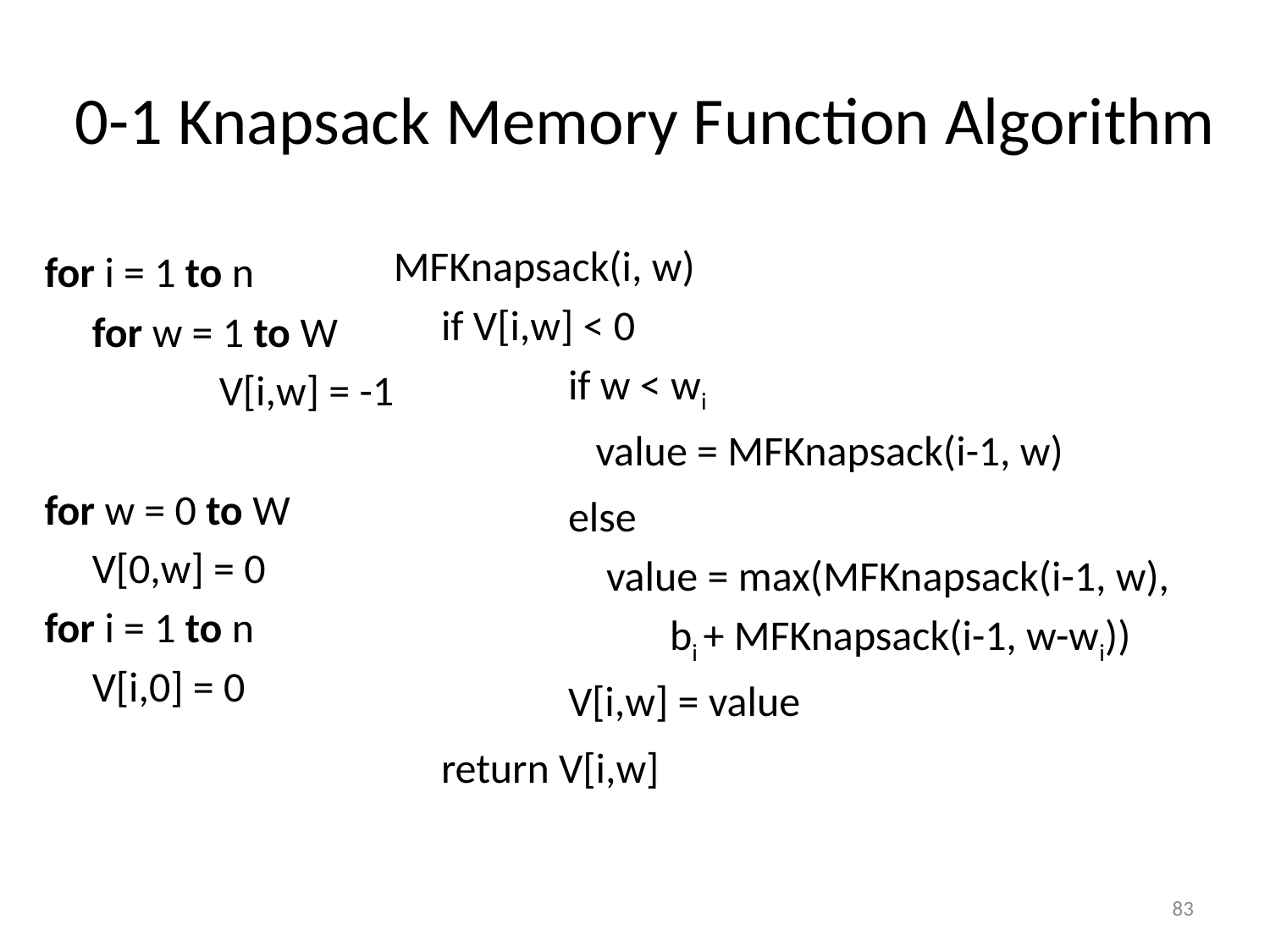

# 0-1 Knapsack Memory Function Algorithm

for i = 1 to n
	for w = 1 to W
		V[i,w] = -1

for w = 0 to W
	V[0,w] = 0
for i = 1 to n
	V[i,0] = 0

MFKnapsack(i, w)
	if V[i,w] < 0
		if w < wi
		     value = MFKnapsack(i-1, w)
		else
		    value = max(MFKnapsack(i-1, w),
                             bi + MFKnapsack(i-1, w-wi))
		V[i,w] = value
	return V[i,w]

83